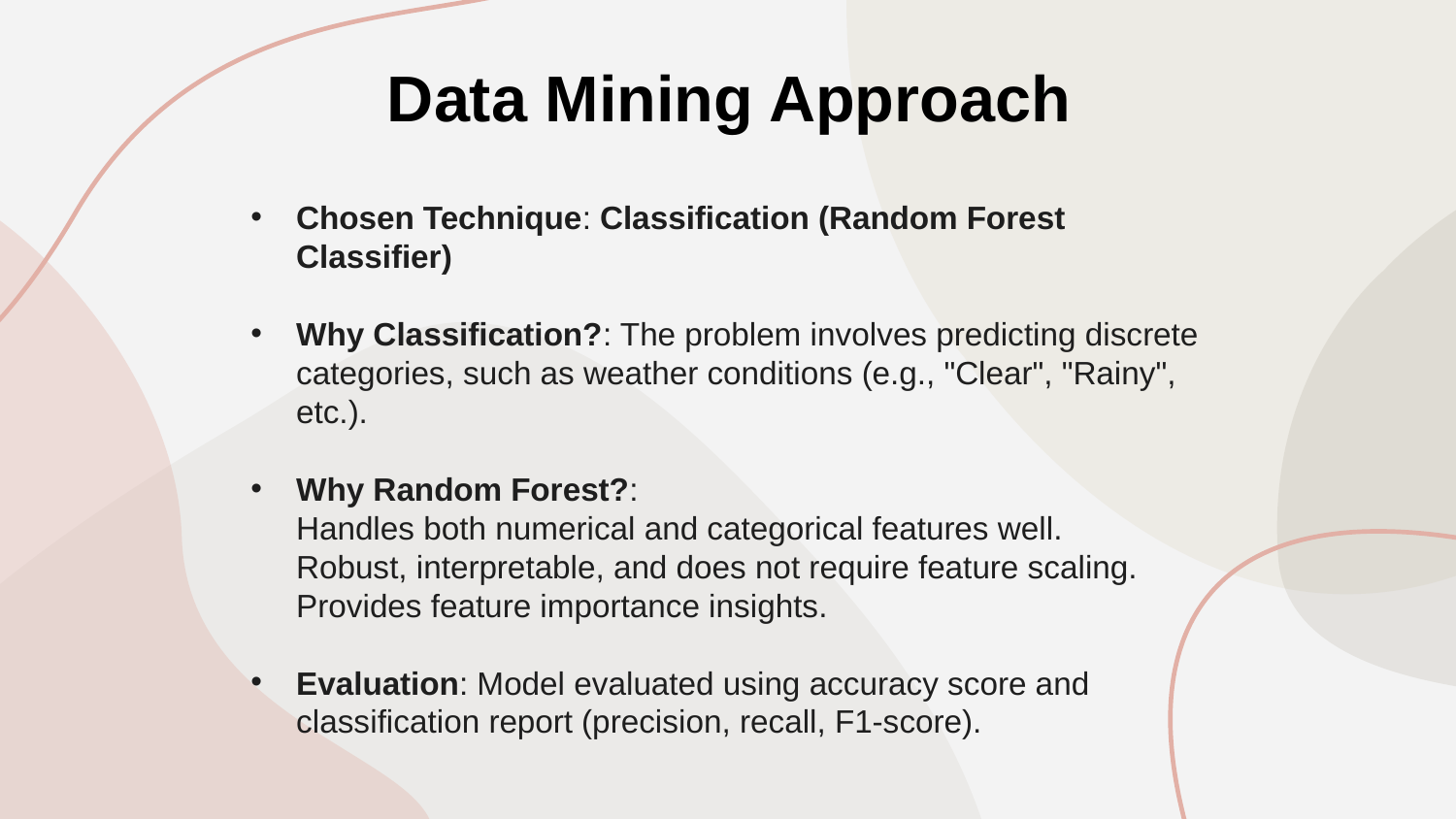

Data Mining Approach
Chosen Technique: Classification (Random Forest Classifier)

Why Classification?: The problem involves predicting discrete categories, such as weather conditions (e.g., "Clear", "Rainy", etc.).

Why Random Forest?:
Handles both numerical and categorical features well.
Robust, interpretable, and does not require feature scaling.
Provides feature importance insights.

Evaluation: Model evaluated using accuracy score and classification report (precision, recall, F1-score).
#